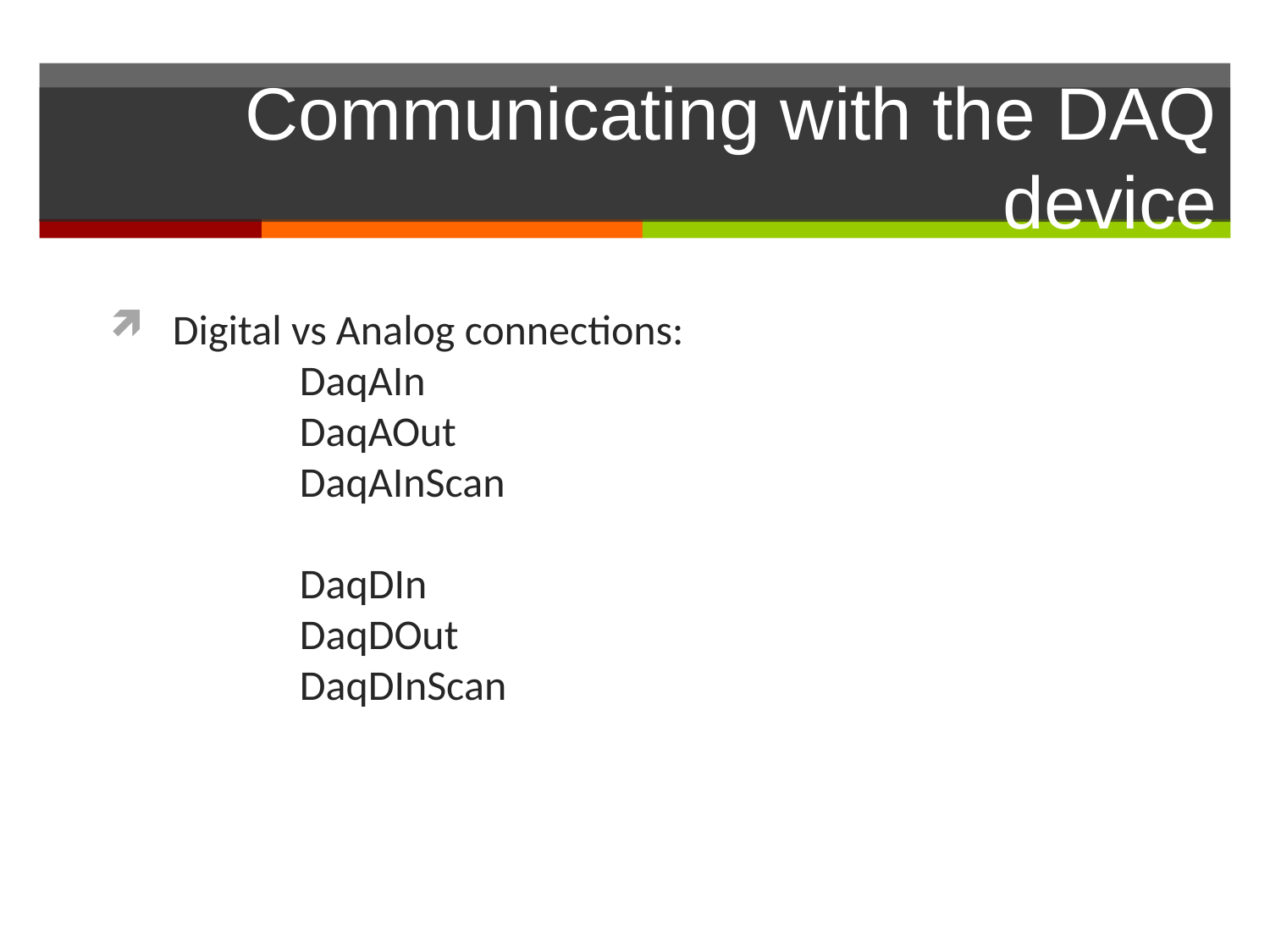

# Communicating with the DAQ device
Digital vs Analog connections:
	DaqAIn
	DaqAOut
	DaqAInScan
	DaqDIn
	DaqDOut
	DaqDInScan